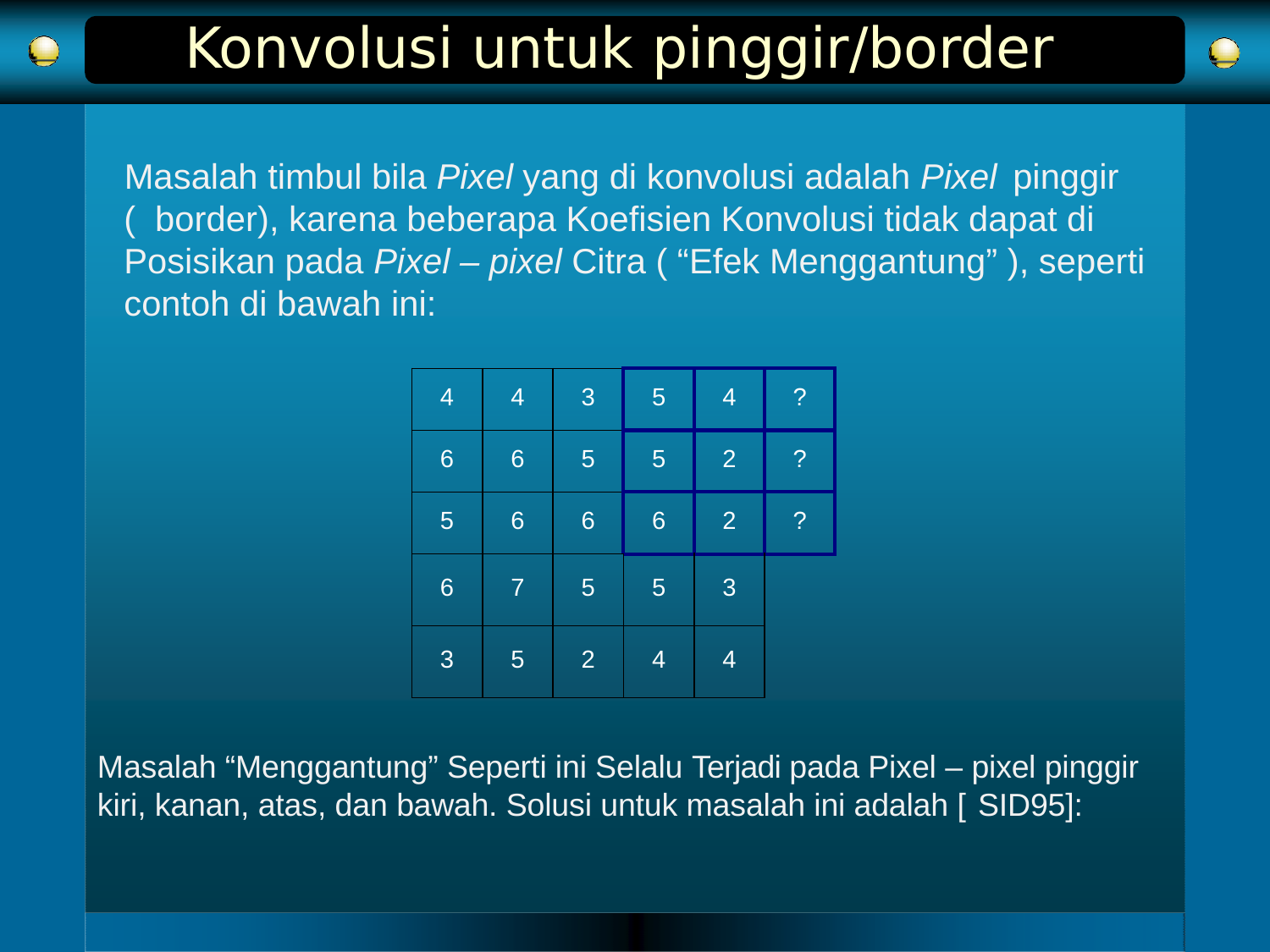

# Konvolusi untuk pinggir/border

Masalah timbul bila Pixel yang di konvolusi adalah Pixel	pinggir	(  border), karena beberapa Koefisien Konvolusi tidak dapat di  Posisikan pada Pixel – pixel Citra ( “Efek Menggantung” ), seperti  contoh di bawah ini:
| 4 | 4 | 3 | 5 | 4 | ? |
| --- | --- | --- | --- | --- | --- |
| 6 | 6 | 5 | 5 | 2 | ? |
| 5 | 6 | 6 | 6 | 2 | ? |
| 6 | 7 | 5 | 5 | 3 |  |
| 3 | 5 | 2 | 4 | 4 |  |
Masalah “Menggantung” Seperti ini Selalu Terjadi pada Pixel – pixel pinggir  kiri, kanan, atas, dan bawah. Solusi untuk masalah ini adalah [ SID95]: